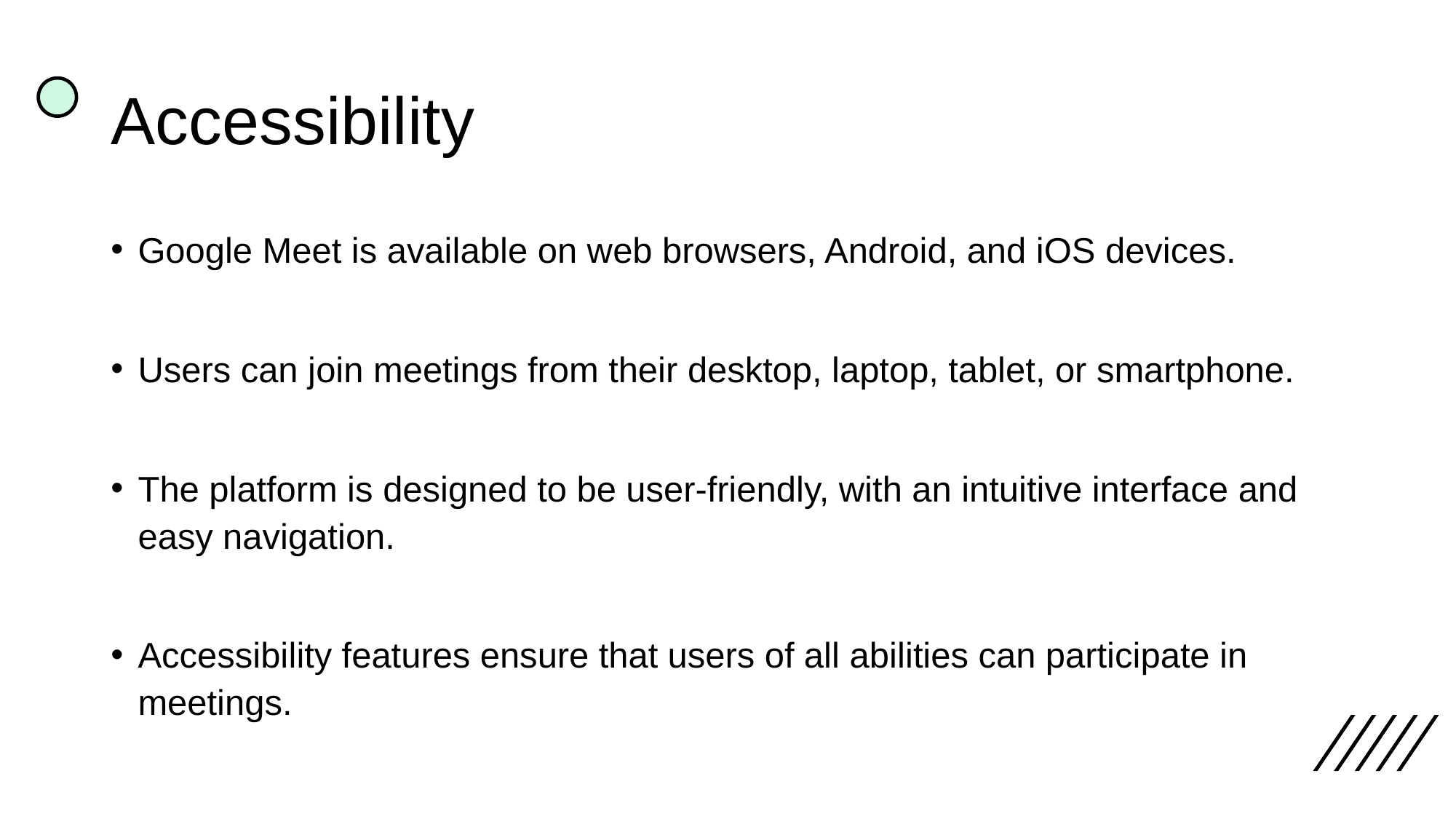

# Accessibility
Google Meet is available on web browsers, Android, and iOS devices.

Users can join meetings from their desktop, laptop, tablet, or smartphone.

The platform is designed to be user-friendly, with an intuitive interface and easy navigation.

Accessibility features ensure that users of all abilities can participate in meetings.